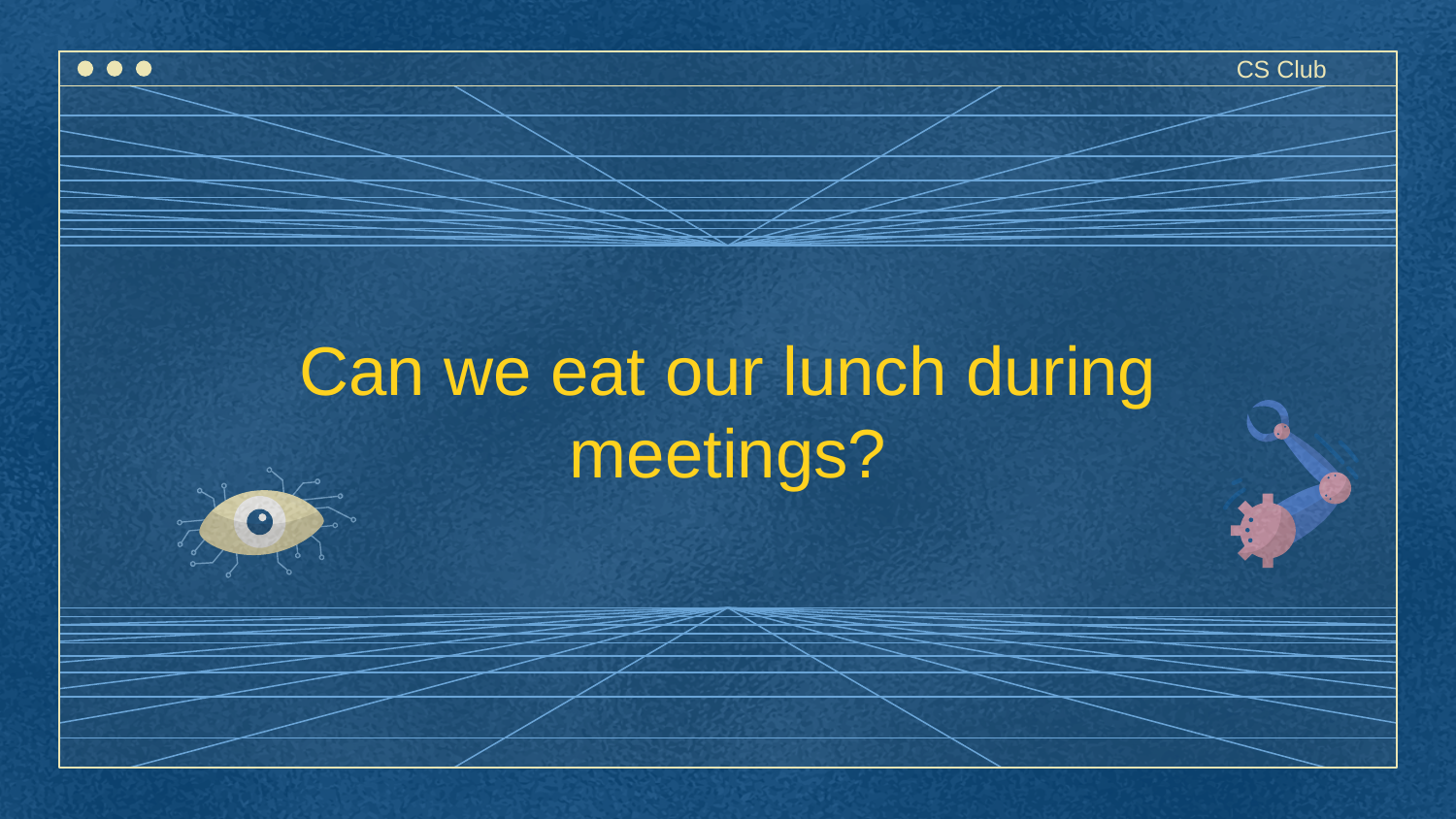

# CS Club
Can we eat our lunch during meetings?